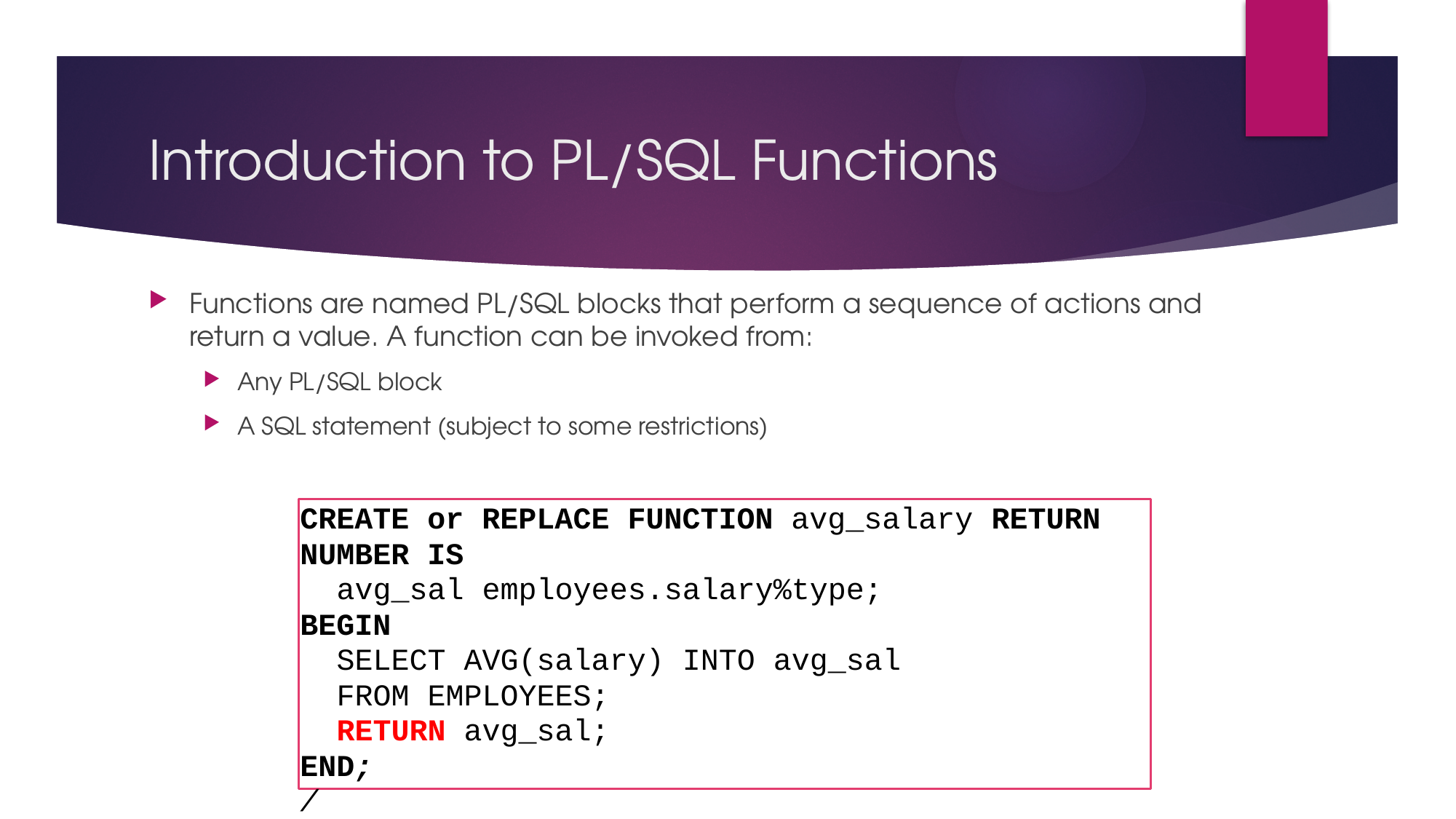

# Introduction to PL/SQL Functions
Functions are named PL/SQL blocks that perform a sequence of actions and return a value. A function can be invoked from:
Any PL/SQL block
A SQL statement (subject to some restrictions)
CREATE or REPLACE FUNCTION avg_salary RETURN NUMBER IS
  avg_sal employees.salary%type;
BEGIN
  SELECT AVG(salary) INTO avg_sal
  FROM EMPLOYEES;
  RETURN avg_sal;
END;
/